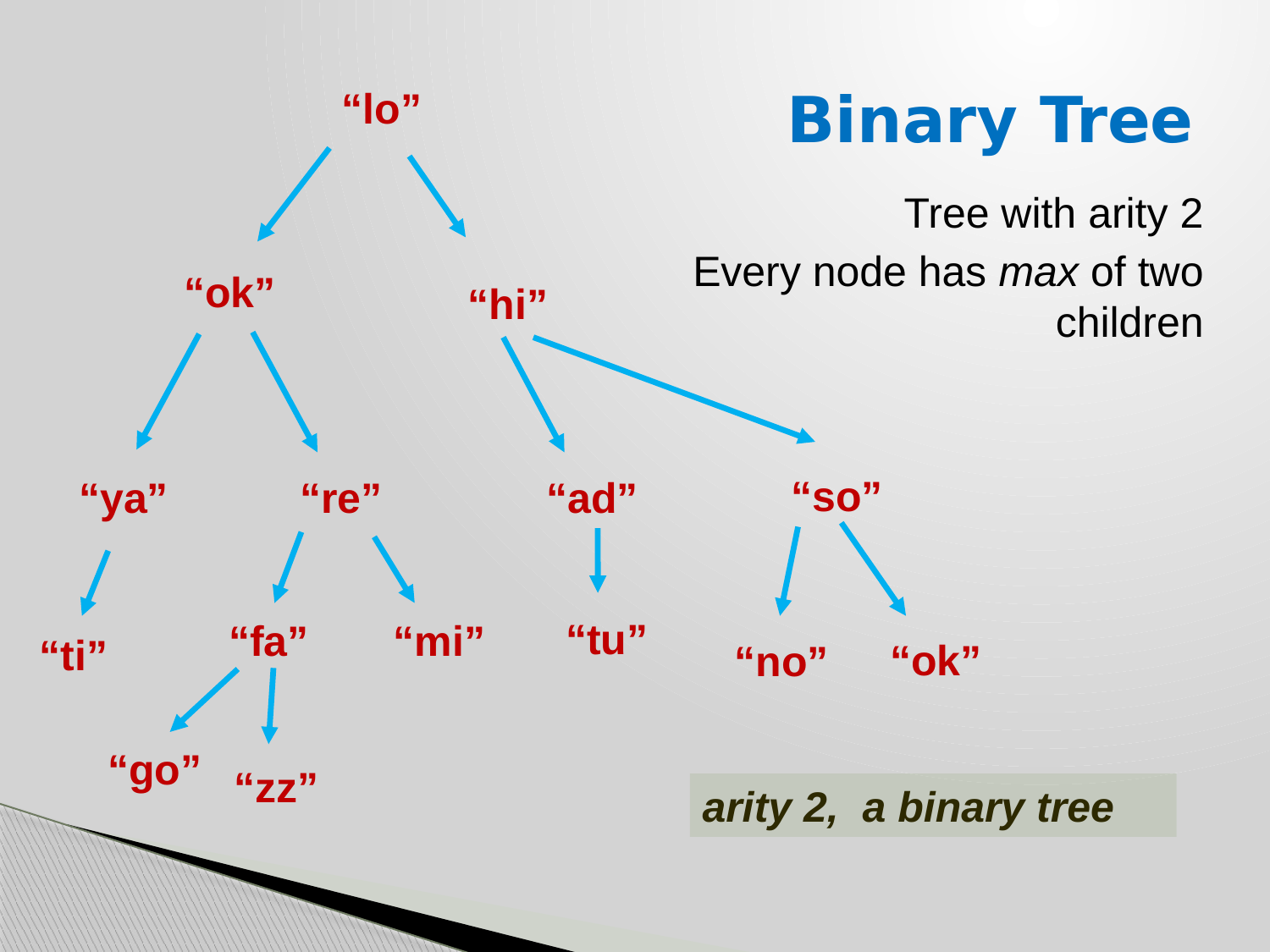

# Binary Tree
“lo”
Tree with arity 2
Every node has max of two children

“ok”
“hi”
“so”
“ya”
“re”
“ad”
“tu”
“mi”
“fa”
“ti”
“ok”
“no”
“go”
“zz”
arity 2,  a binary tree